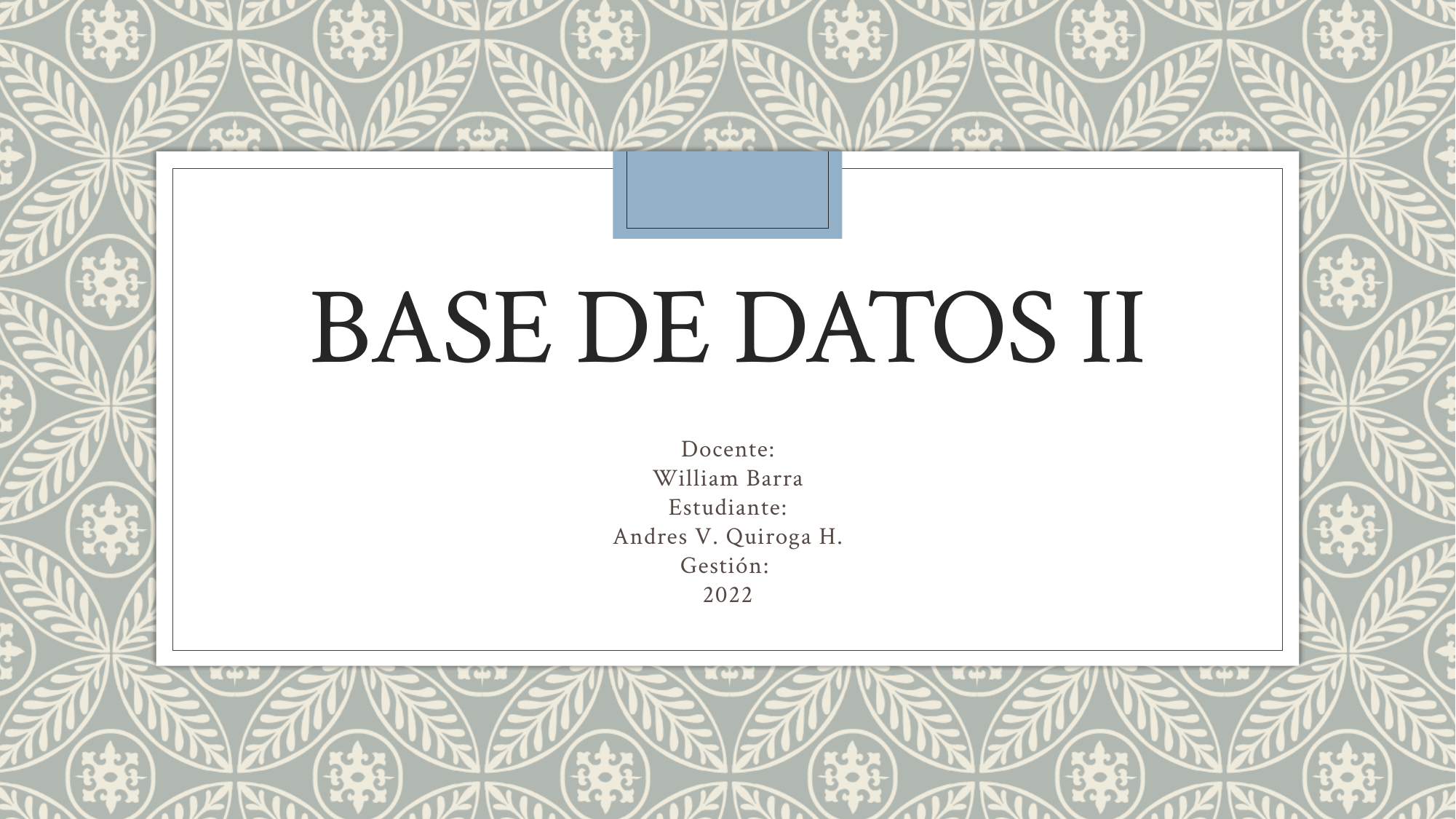

# Base de Datos ii
Docente:
William Barra
Estudiante:
Andres V. Quiroga H.
Gestión:
2022